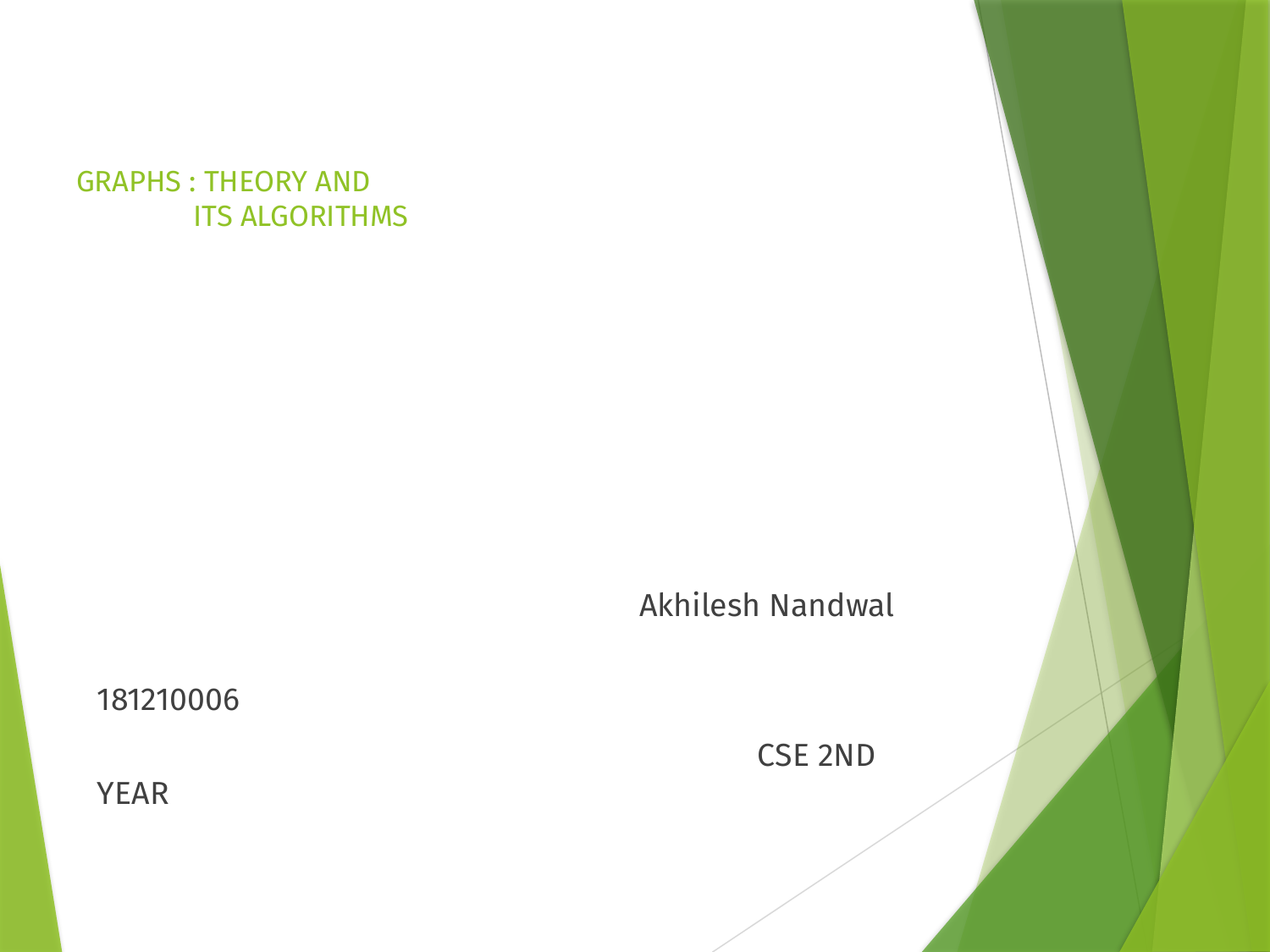

# GRAPHS : THEORY AND ITS ALGORITHMS

				    Akhilesh Nandwal
      						181210006
					   CSE 2ND YEAR